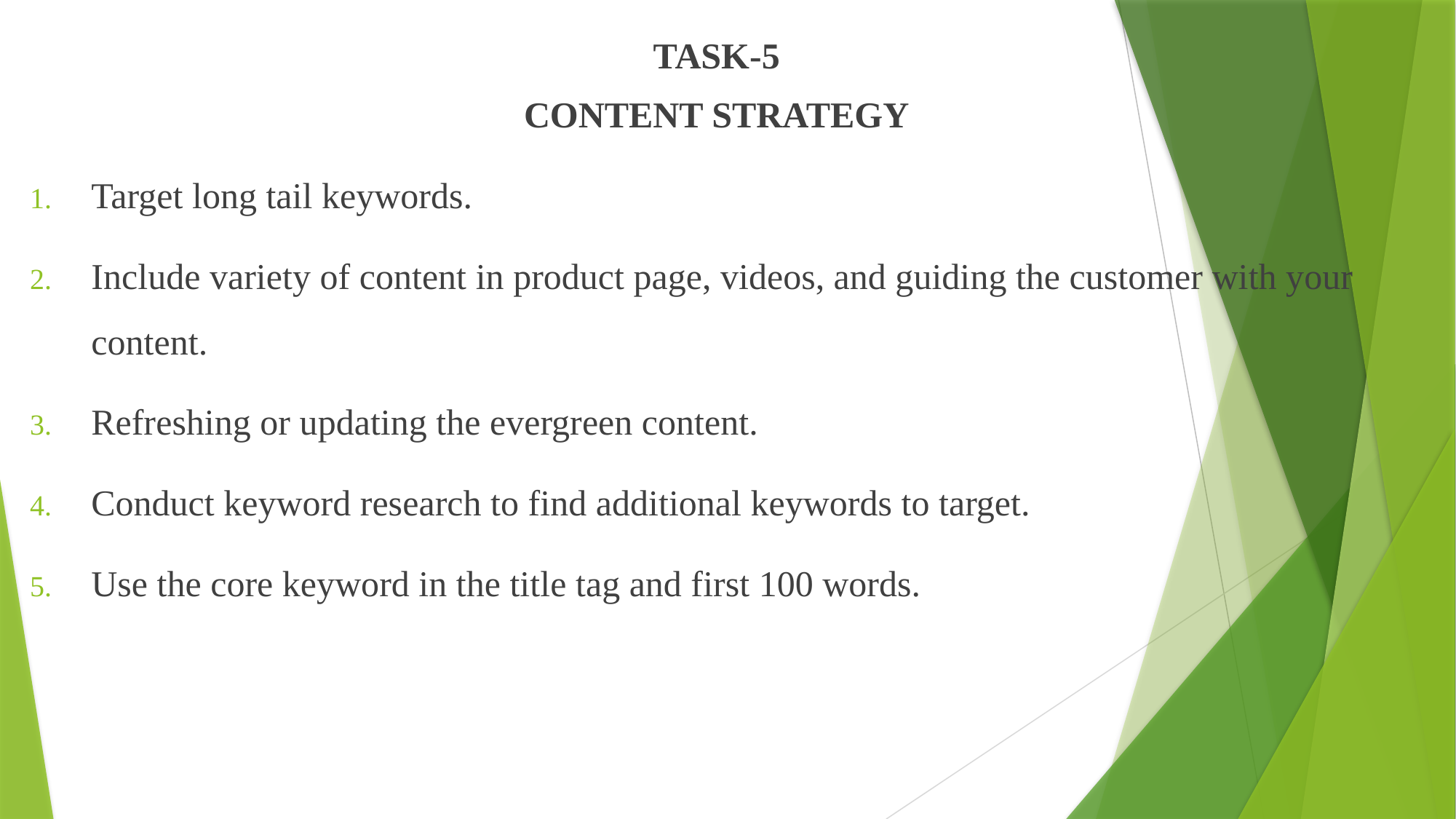

TASK-5
CONTENT STRATEGY
Target long tail keywords.
Include variety of content in product page, videos, and guiding the customer with your content.
Refreshing or updating the evergreen content.
Conduct keyword research to find additional keywords to target.
Use the core keyword in the title tag and first 100 words.